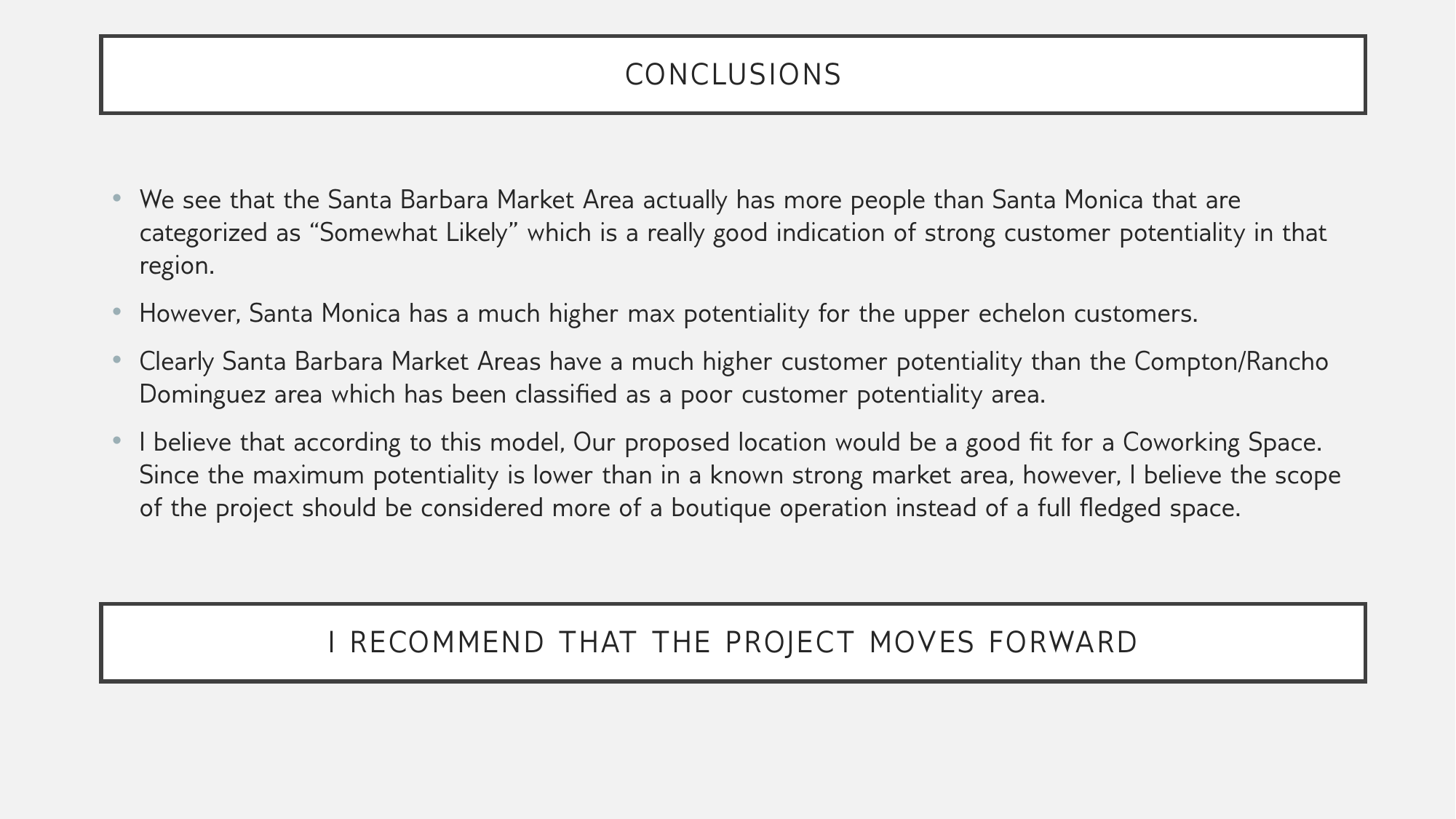

# Conclusions
We see that the Santa Barbara Market Area actually has more people than Santa Monica that are categorized as “Somewhat Likely” which is a really good indication of strong customer potentiality in that region.
However, Santa Monica has a much higher max potentiality for the upper echelon customers.
Clearly Santa Barbara Market Areas have a much higher customer potentiality than the Compton/Rancho Dominguez area which has been classified as a poor customer potentiality area.
I believe that according to this model, Our proposed location would be a good fit for a Coworking Space. Since the maximum potentiality is lower than in a known strong market area, however, I believe the scope of the project should be considered more of a boutique operation instead of a full fledged space.
I recommend that the project moves forward